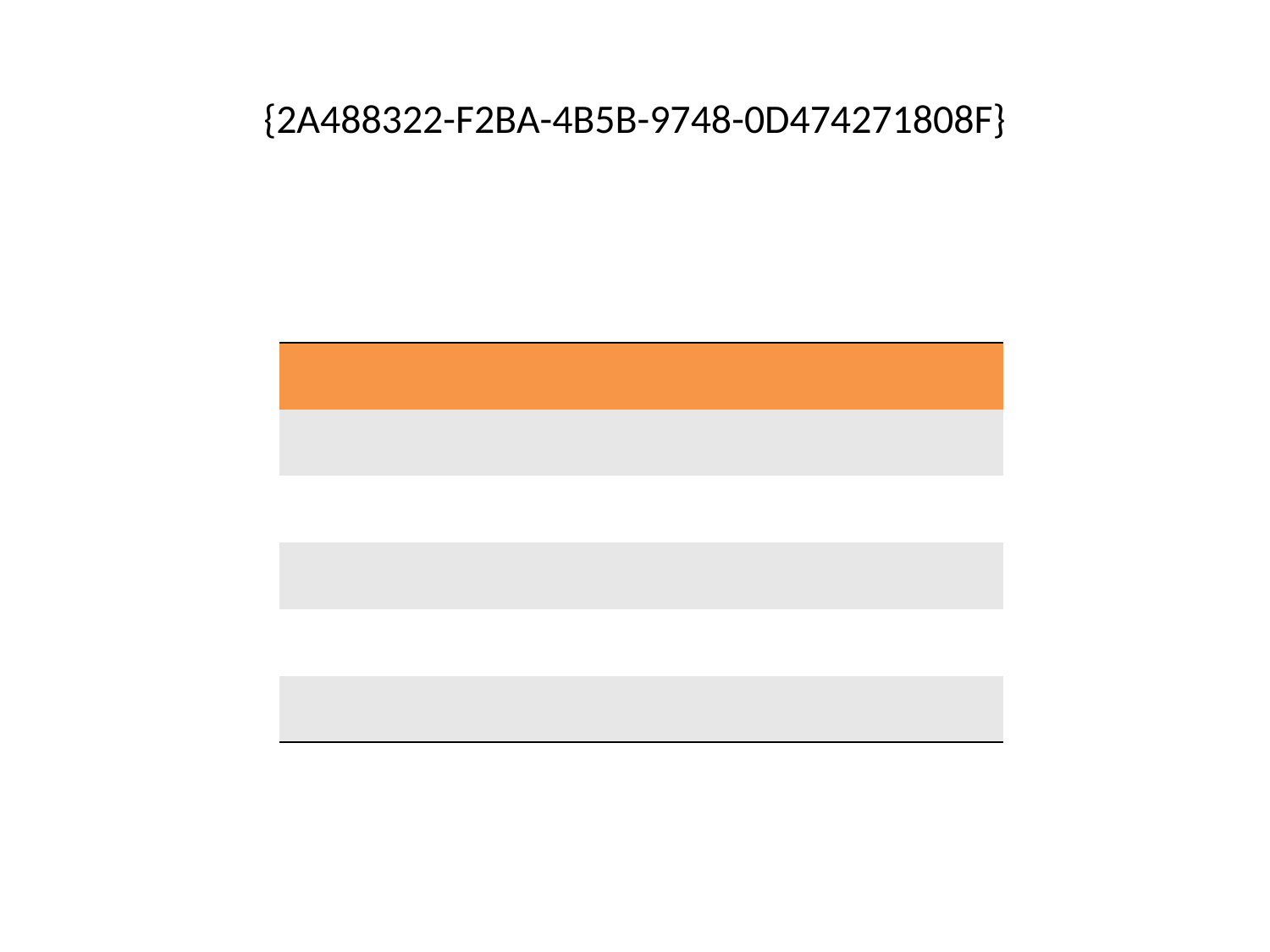

# {2A488322-F2BA-4B5B-9748-0D474271808F}
|  |  |  |  |  |  |  |  |  |
| --- | --- | --- | --- | --- | --- | --- | --- | --- |
|  |  |  |  |  |  |  |  |  |
|  |  |  |  |  |  |  |  |  |
|  |  |  |  |  |  |  |  |  |
|  |  |  |  |  |  |  |  |  |
|  |  |  |  |  |  |  |  |  |